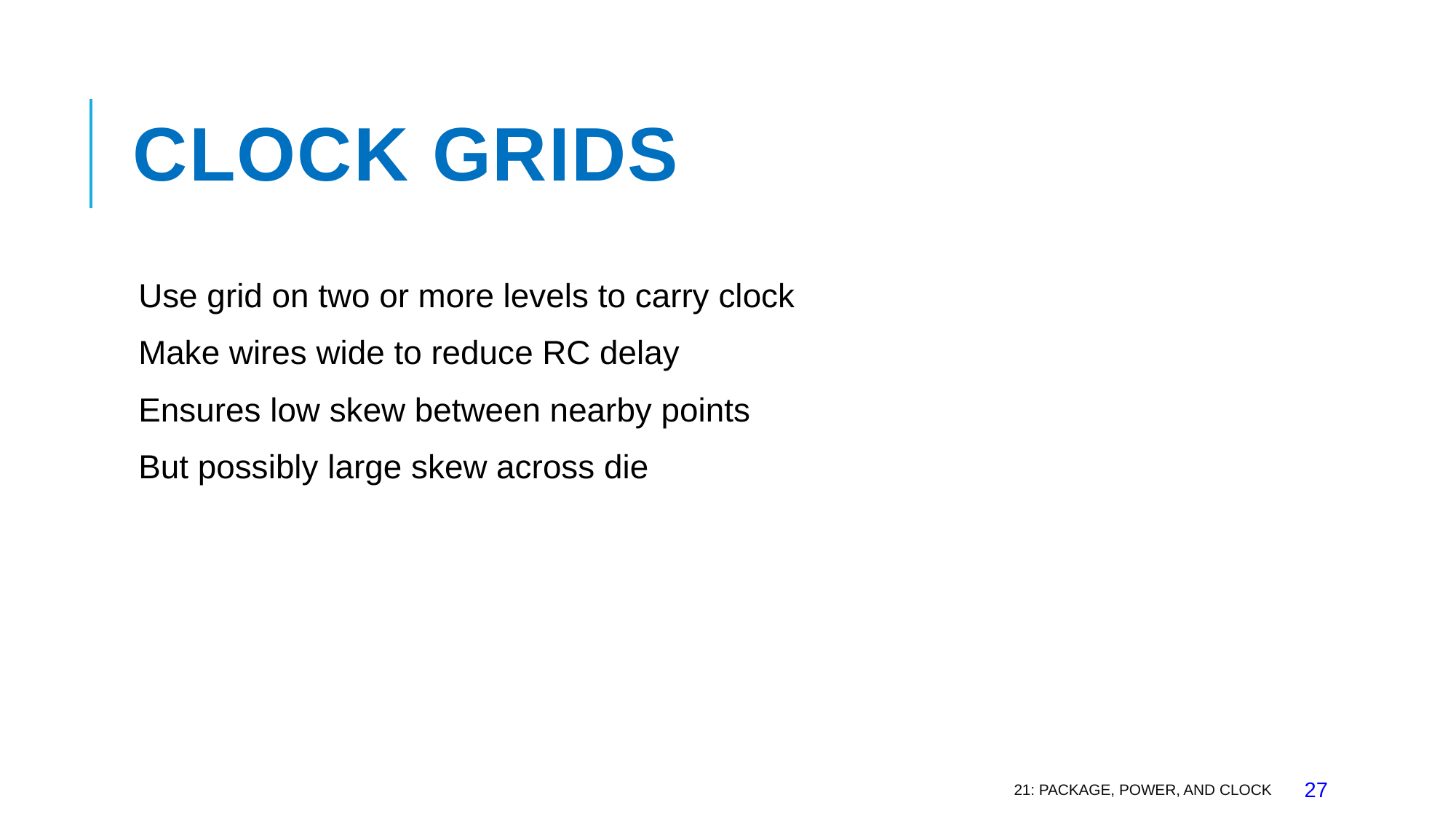

# Clock Grids
Use grid on two or more levels to carry clock
Make wires wide to reduce RC delay
Ensures low skew between nearby points
But possibly large skew across die
21: Package, Power, and Clock
27